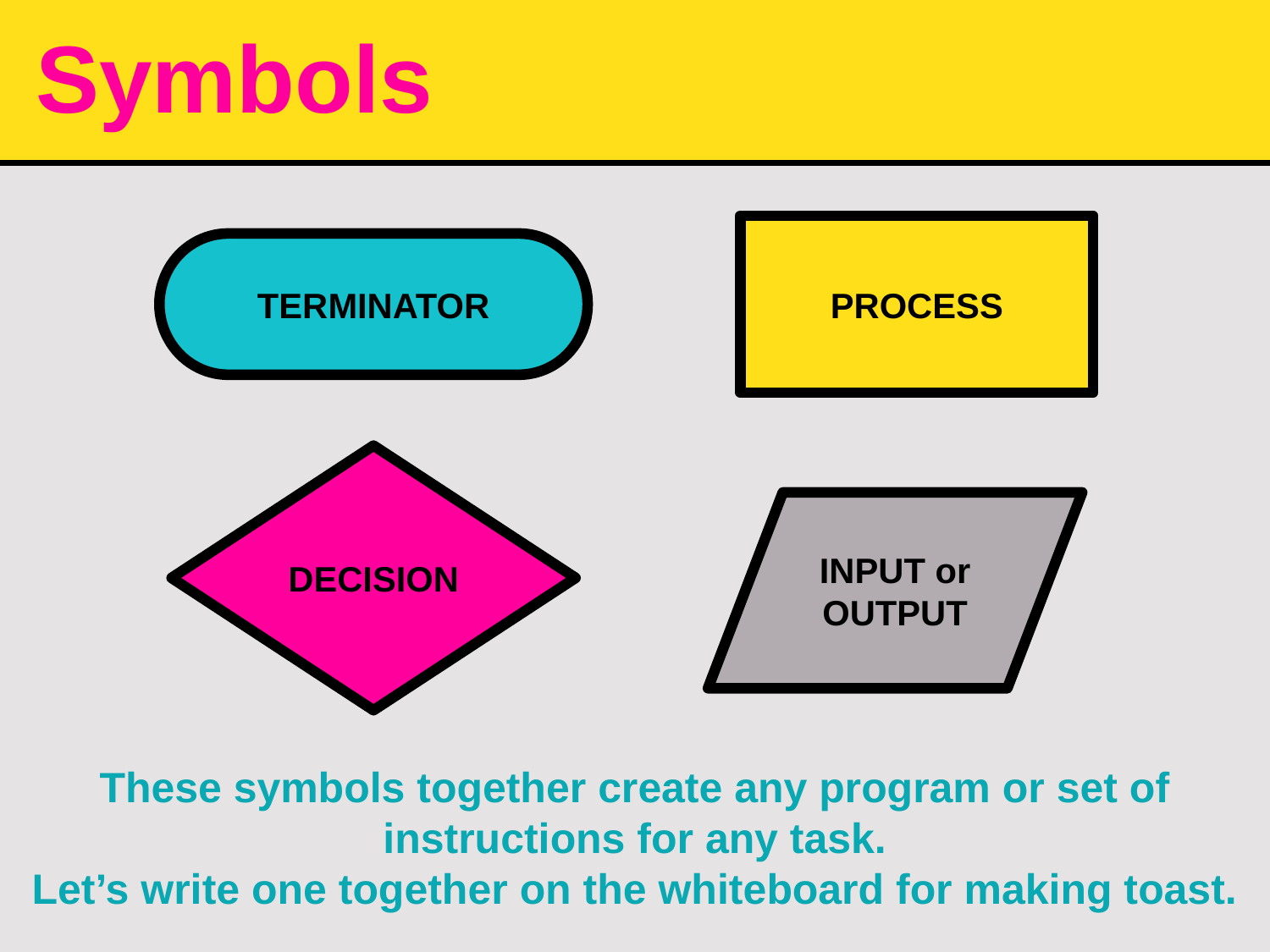

Symbols
PROCESS
TERMINATOR
DECISION
INPUT or OUTPUT
These symbols together create any program or set of instructions for any task.
Let’s write one together on the whiteboard for making toast.